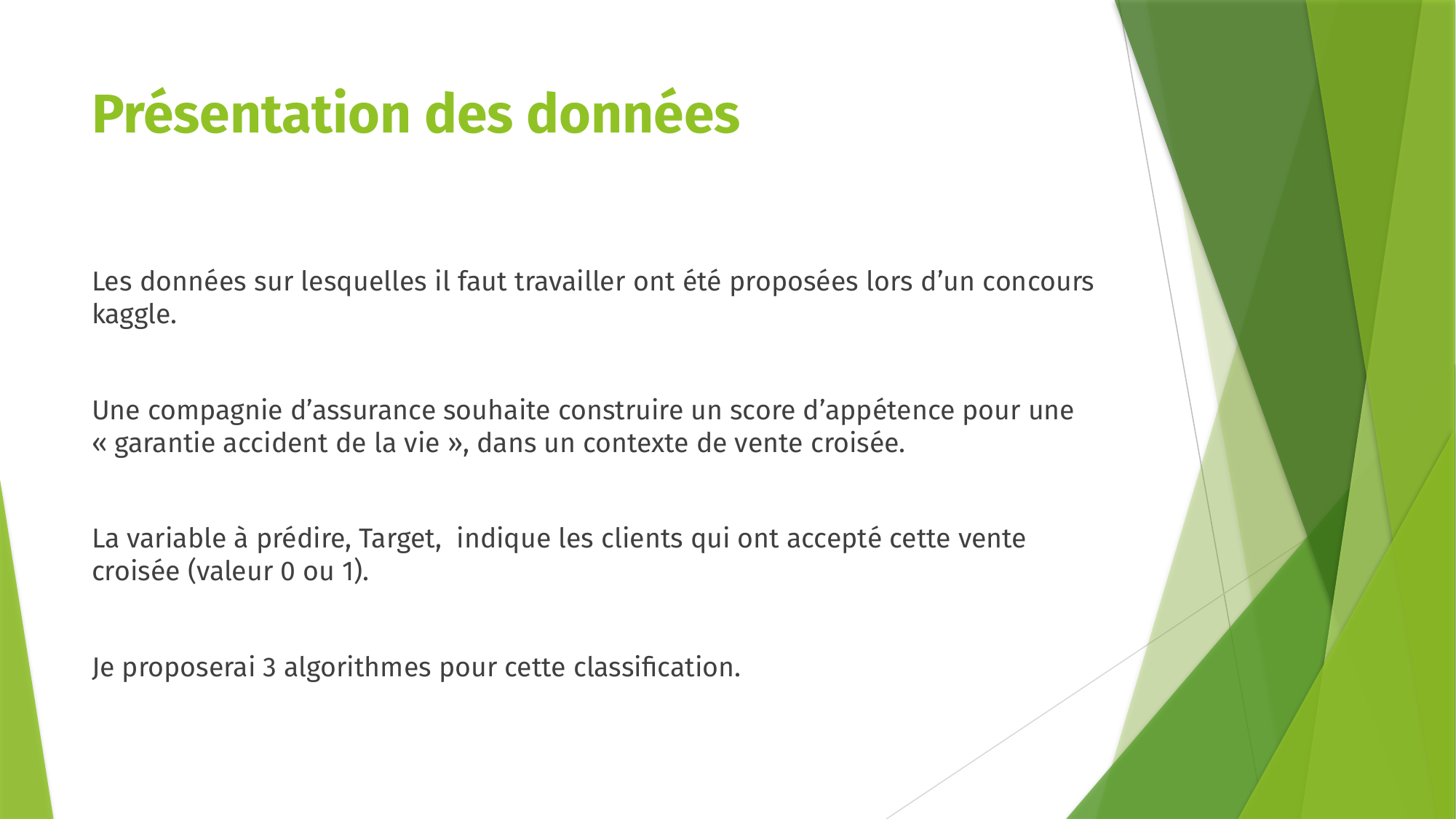

# Présentation des données
Les données sur lesquelles il faut travailler ont été proposées lors d’un concours kaggle.

Une compagnie d’assurance souhaite construire un score d’appétence pour une « garantie accident de la vie », dans un contexte de vente croisée.

La variable à prédire, Target,  indique les clients qui ont accepté cette vente croisée (valeur 0 ou 1).

Je proposerai 3 algorithmes pour cette classification.